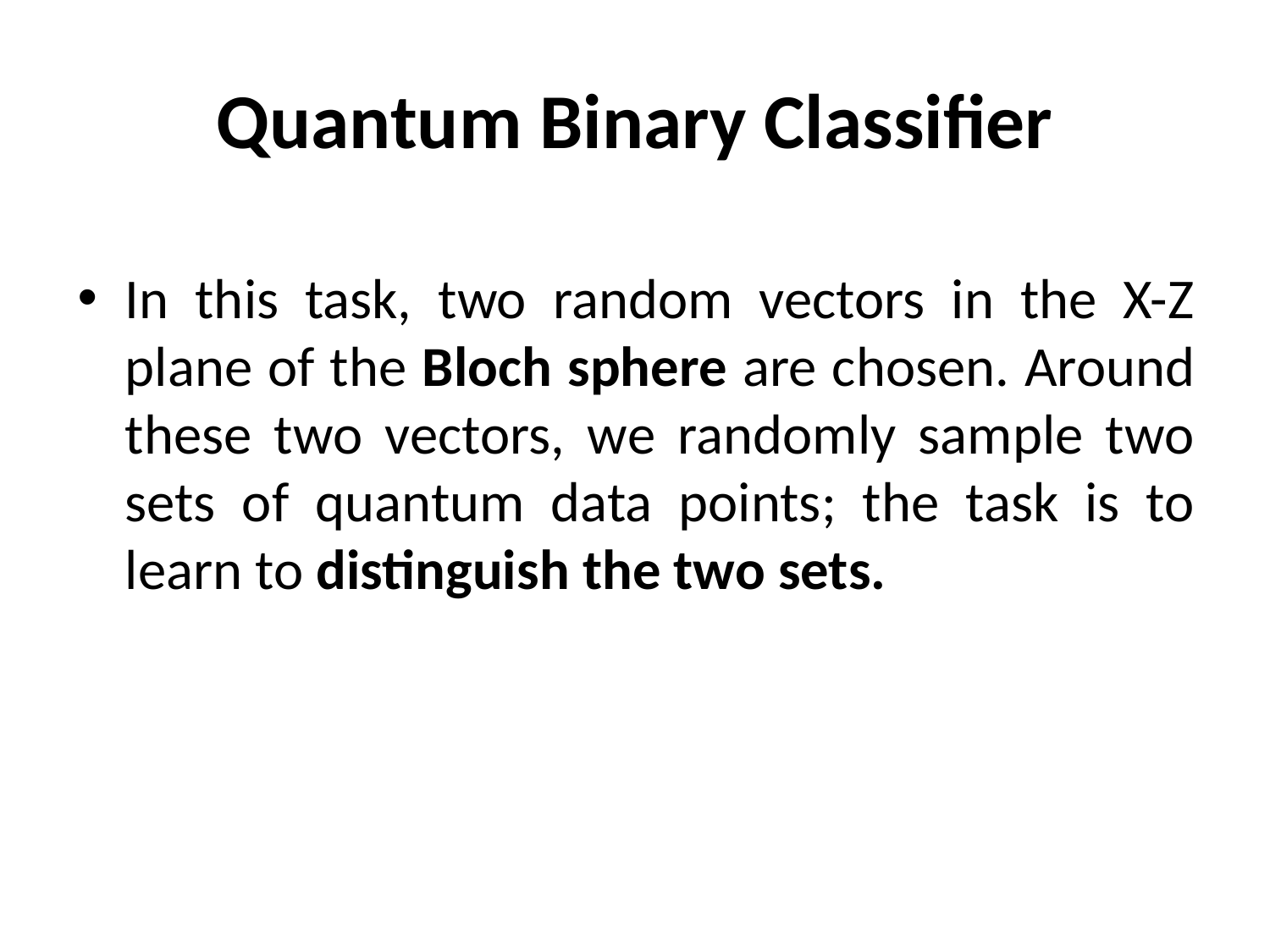

# Quantum Binary Classifier
In this task, two random vectors in the X-Z plane of the Bloch sphere are chosen. Around these two vectors, we randomly sample two sets of quantum data points; the task is to learn to distinguish the two sets.